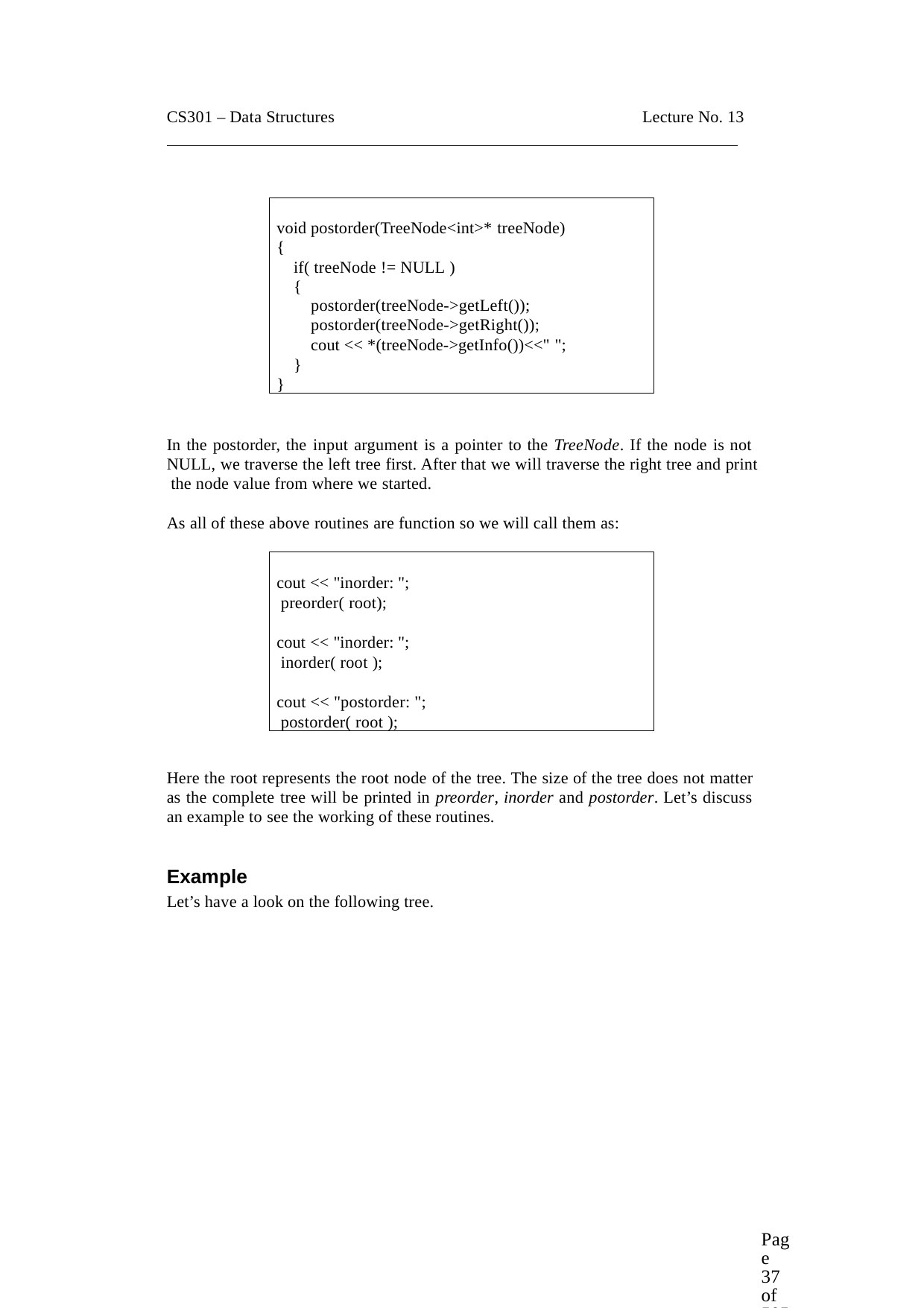

CS301 – Data Structures
Lecture No. 13

void postorder(TreeNode<int>* treeNode)
{
if( treeNode != NULL )
{
postorder(treeNode->getLeft());  postorder(treeNode->getRight());  cout << *(treeNode->getInfo())<<" ";
}
}
In the postorder, the input argument is a pointer to the TreeNode. If the node is not  NULL, we traverse the left tree first. After that we will traverse the right tree and print  the node value from where we started.

As all of these above routines are function so we will call them as:

cout << "inorder: ";  preorder( root);

cout << "inorder: ";  inorder( root );

cout << "postorder: ";  postorder( root );
Here the root represents the root node of the tree. The size of the tree does not matter  as the complete tree will be printed in preorder, inorder and postorder. Let’s discuss  an example to see the working of these routines.

Example
Let’s have a look on the following tree.
Page 37 of 505